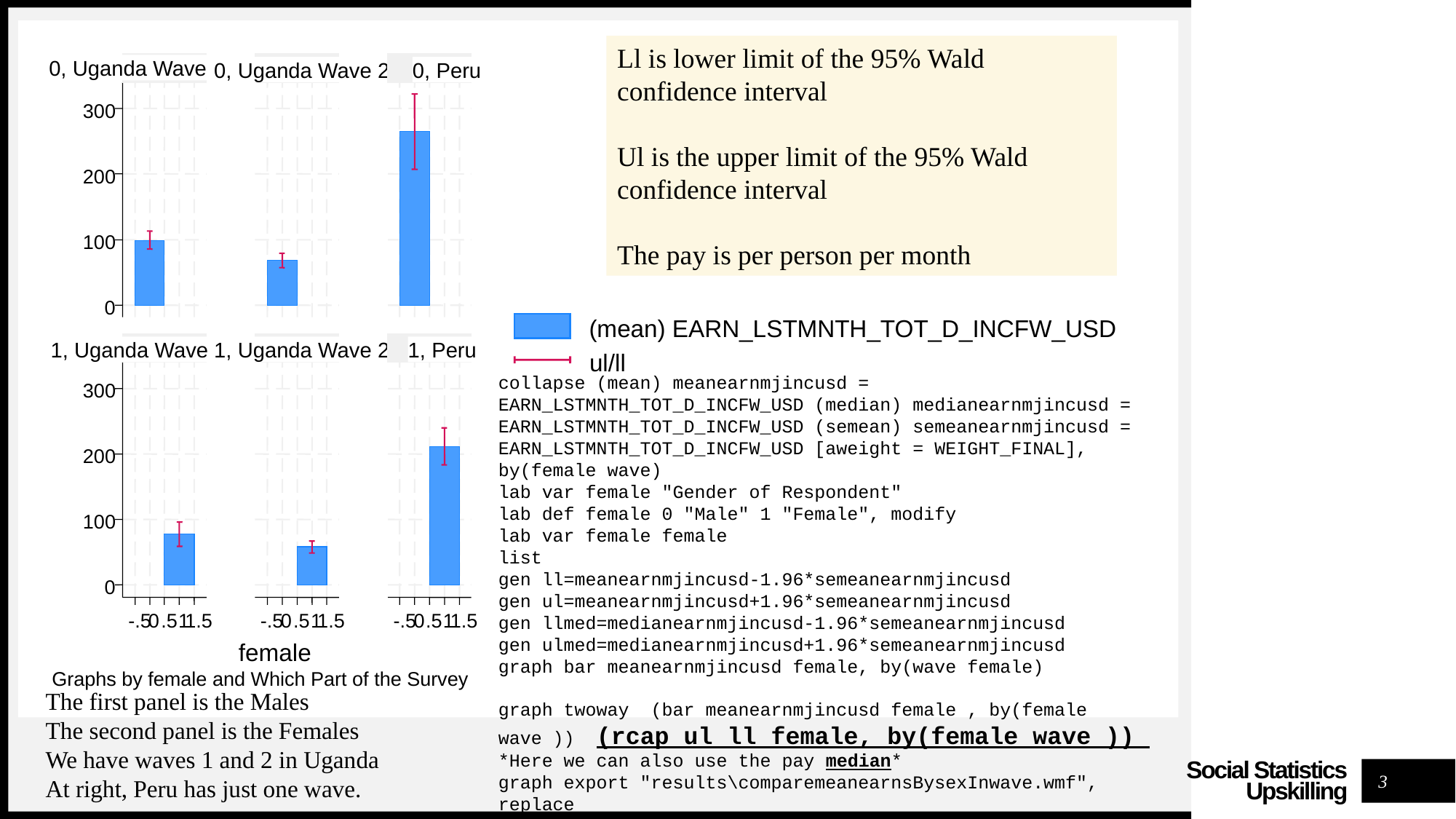

0, Uganda Wave 1
0, Uganda Wave 2
0, Peru

300

200

100

0

(mean) EARN_LSTMNTH_TOT_D_INCFW_USD

1, Uganda Wave 1
1, Uganda Wave 2
1, Peru
ul/ll

300

200

100

0

-.5
0
.5
1
1.5
-.5
0
.5
1
1.5
-.5
0
.5
1
1.5
female
Graphs by female and Which Part of the Survey
Ll is lower limit of the 95% Wald confidence interval

Ul is the upper limit of the 95% Wald confidence interval

The pay is per person per month
collapse (mean) meanearnmjincusd = EARN_LSTMNTH_TOT_D_INCFW_USD (median) medianearnmjincusd = EARN_LSTMNTH_TOT_D_INCFW_USD (semean) semeanearnmjincusd = EARN_LSTMNTH_TOT_D_INCFW_USD [aweight = WEIGHT_FINAL], by(female wave)
lab var female "Gender of Respondent"
lab def female 0 "Male" 1 "Female", modify
lab var female female
list
gen ll=meanearnmjincusd-1.96*semeanearnmjincusd
gen ul=meanearnmjincusd+1.96*semeanearnmjincusd
gen llmed=medianearnmjincusd-1.96*semeanearnmjincusd
gen ulmed=medianearnmjincusd+1.96*semeanearnmjincusd
graph bar meanearnmjincusd female, by(wave female)

graph twoway  (bar meanearnmjincusd female , by(female wave ))  (rcap ul ll female, by(female wave ))
*Here we can also use the pay median*
graph export "results\comparemeanearnsBysexInwave.wmf", replace

The first panel is the Males
The second panel is the Females
We have waves 1 and 2 in Uganda
At right, Peru has just one wave.
3